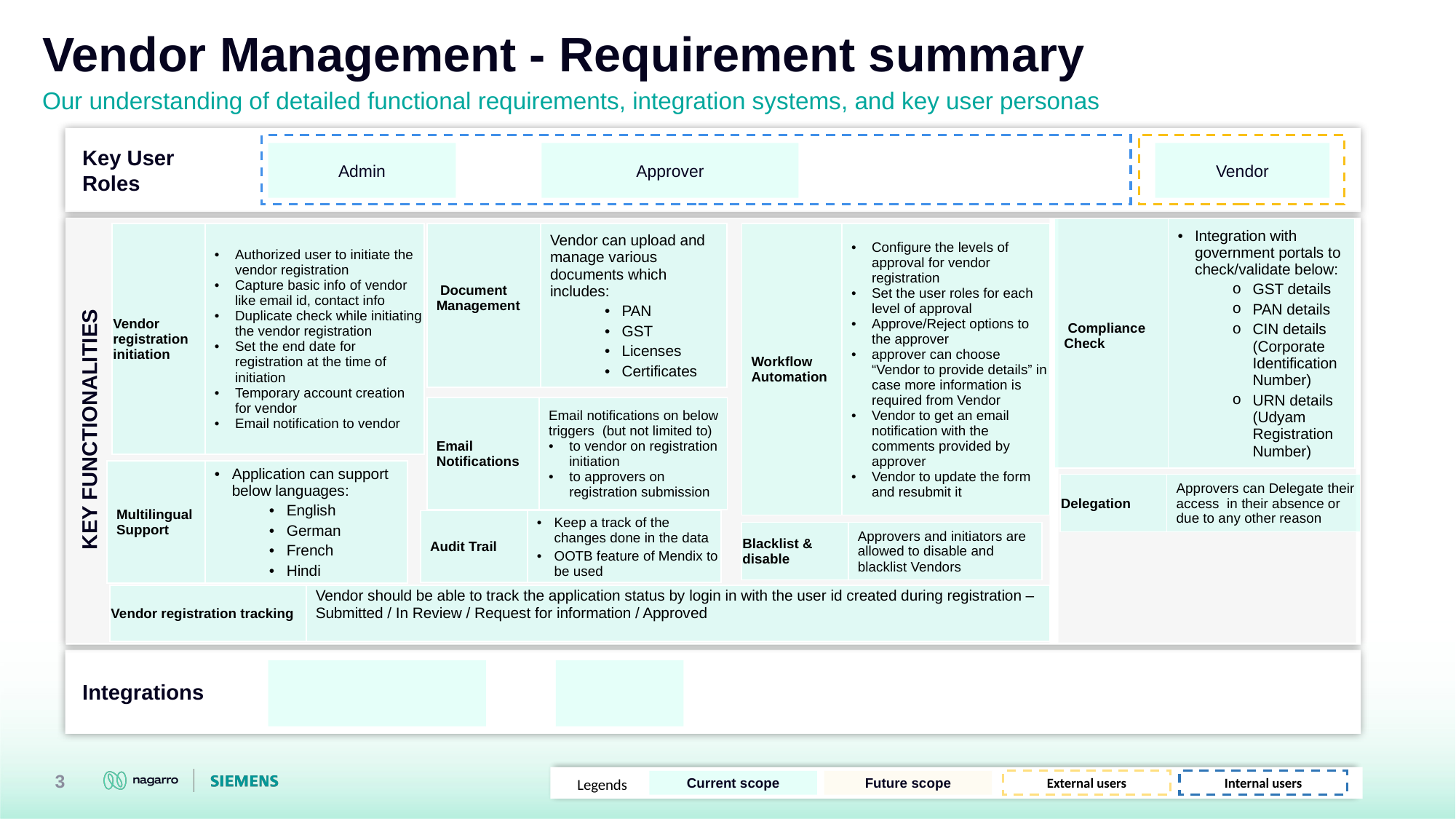

Vendor Management - Requirement summary
# Our understanding of detailed functional requirements, integration systems, and key user personas
Key User
Roles

Admin
Approver
Vendor

| Compliance Check | Integration with government portals to check/validate below: GST details PAN details CIN details (Corporate Identification Number) URN details (Udyam Registration Number) |
| --- | --- |
| Workflow Automation | Configure the levels of approval for vendor registration Set the user roles for each level of approval Approve/Reject options to the approver approver can choose “Vendor to provide details” in case more information is required from Vendor Vendor to get an email notification with the comments provided by approver Vendor to update the form and resubmit it |
| --- | --- |
| Vendor registration initiation | Authorized user to initiate the vendor registration Capture basic info of vendor like email id, contact info Duplicate check while initiating the vendor registration Set the end date for registration at the time of initiation Temporary account creation for vendor Email notification to vendor |
| --- | --- |
| Document Management | Vendor can upload and manage various documents which includes: PAN GST Licenses Certificates |
| --- | --- |

| Email Notifications | Email notifications on below triggers (but not limited to) to vendor on registration initiation to approvers on registration submission |
| --- | --- |
KEY FUNCTIONALITIES
| Multilingual Support | Application can support below languages: English German French Hindi |
| --- | --- |
| Delegation | Approvers can Delegate their access  in their absence or due to any other reason |
| --- | --- |
| Audit Trail | Keep a track of the changes done in the data OOTB feature of Mendix to be used |
| --- | --- |
| Blacklist & disable | Approvers and initiators are allowed to disable and blacklist Vendors |
| --- | --- |
| Vendor registration tracking | Vendor should be able to track the application status by login in with the user id created during registration – Submitted / In Review / Request for information / Approved |
| --- | --- |
Integrations

3

Legends
Current scope
Future scope
External users
Internal users